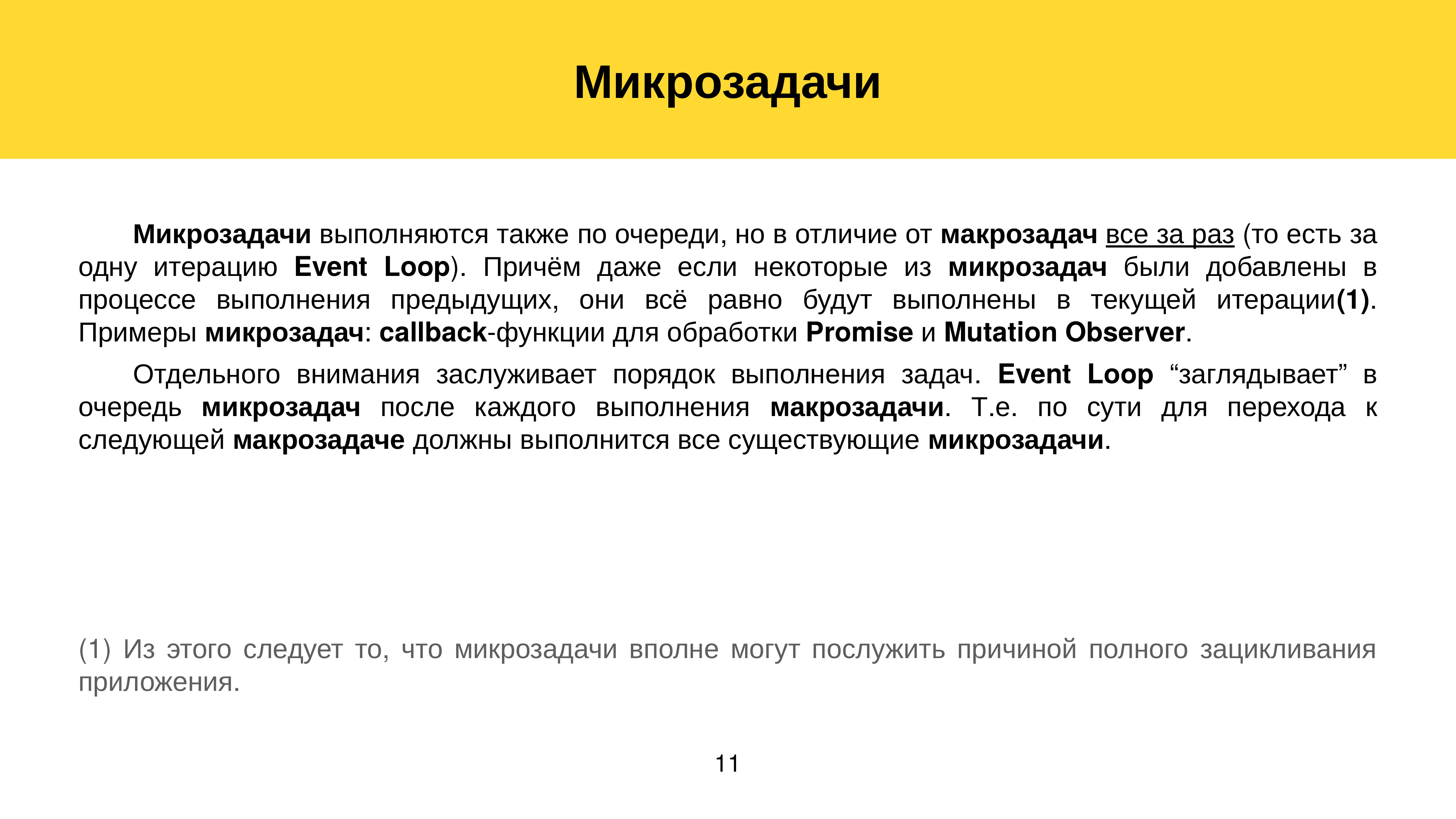

Микрозадачи
	Микрозадачи выполняются также по очереди, но в отличие от макрозадач все за раз (то есть за одну итерацию Event Loop). Причём даже если некоторые из микрозадач были добавлены в процессе выполнения предыдущих, они всё равно будут выполнены в текущей итерации(1). Примеры микрозадач: callback-функции для обработки Promise и Mutation Observer.
	Отдельного внимания заслуживает порядок выполнения задач. Event Loop “заглядывает” в очередь микрозадач после каждого выполнения макрозадачи. Т.е. по сути для перехода к следующей макрозадаче должны выполнится все существующие микрозадачи.

(1) Из этого следует то, что микрозадачи вполне могут послужить причиной полного зацикливания приложения.
11